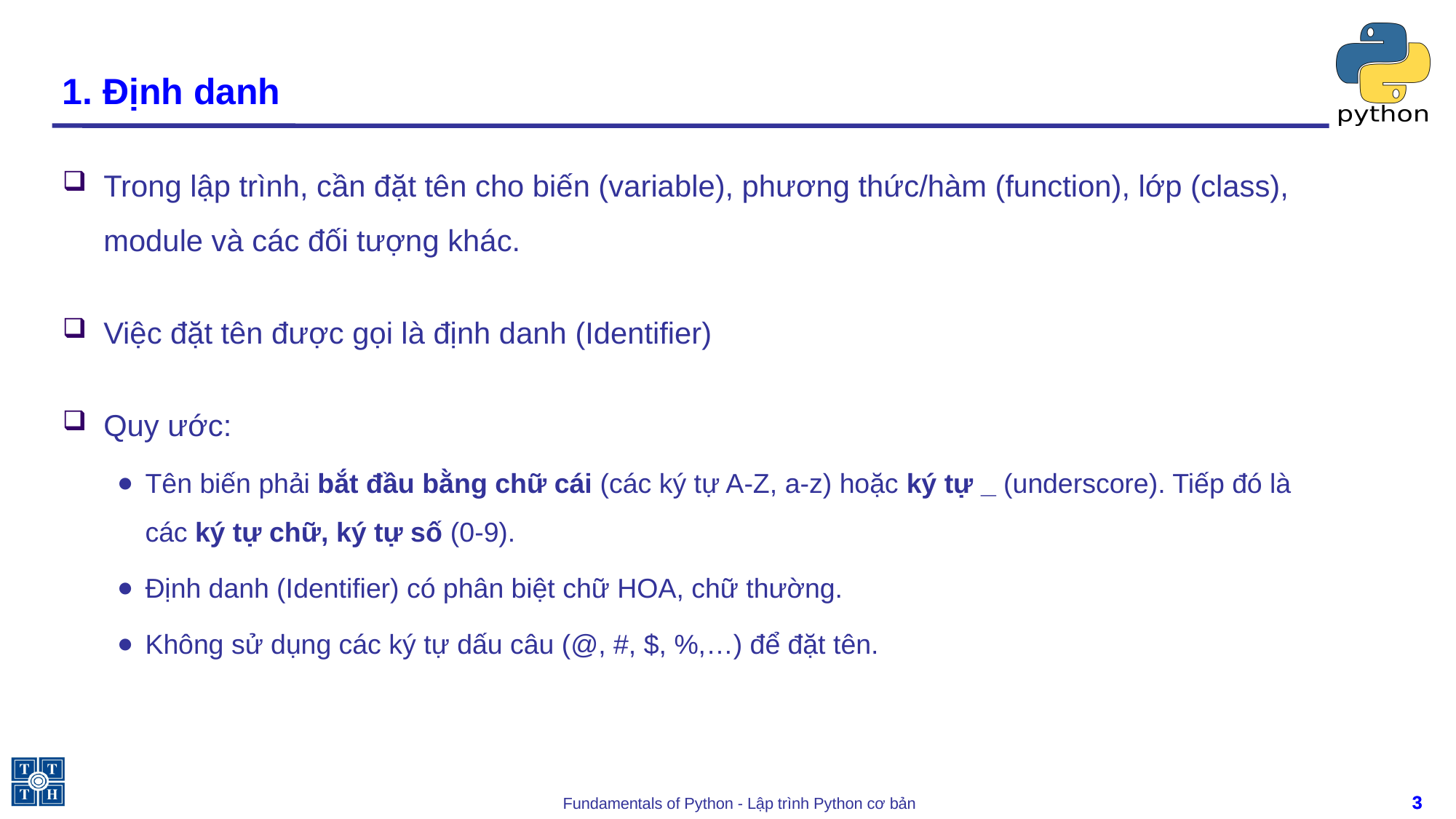

# 1. Định danh
Trong lập trình, cần đặt tên cho biến (variable), phương thức/hàm (function), lớp (class), module và các đối tượng khác.
Việc đặt tên được gọi là định danh (Identifier)
Quy ước:
Tên biến phải bắt đầu bằng chữ cái (các ký tự A-Z, a-z) hoặc ký tự _ (underscore). Tiếp đó là các ký tự chữ, ký tự số (0-9).
Định danh (Identifier) có phân biệt chữ HOA, chữ thường.
Không sử dụng các ký tự dấu câu (@, #, $, %,…) để đặt tên.